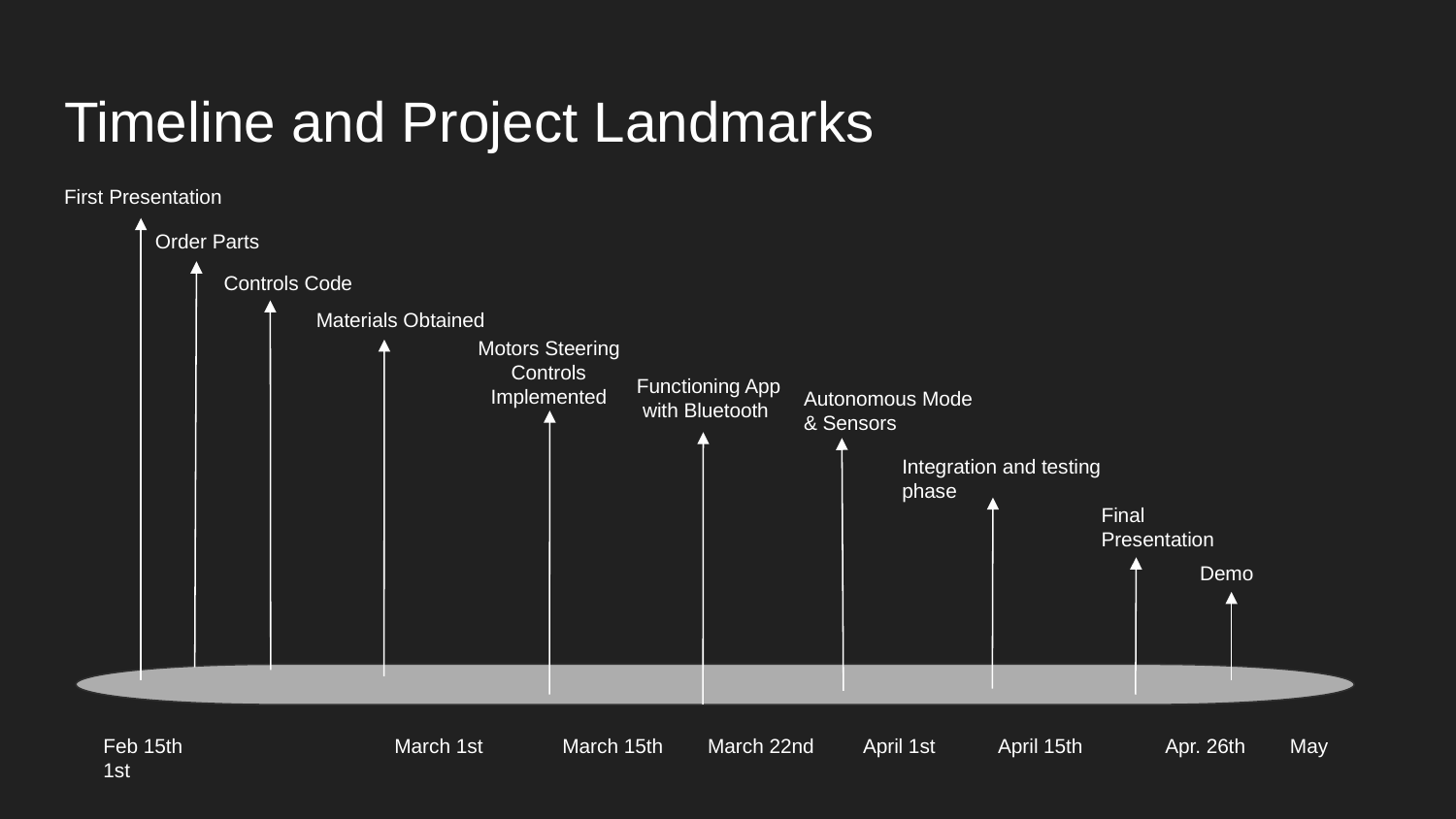

# Timeline and Project Landmarks
First Presentation
Order Parts
Controls Code
Materials Obtained
Motors Steering Controls Implemented
Functioning App with Bluetooth
Autonomous Mode
& Sensors
Integration and testing phase
Final Presentation
Demo

Feb 15th 		March 1st 	    March 15th        March 22nd         April 1st	    April 15th               Apr. 26th        May 1st